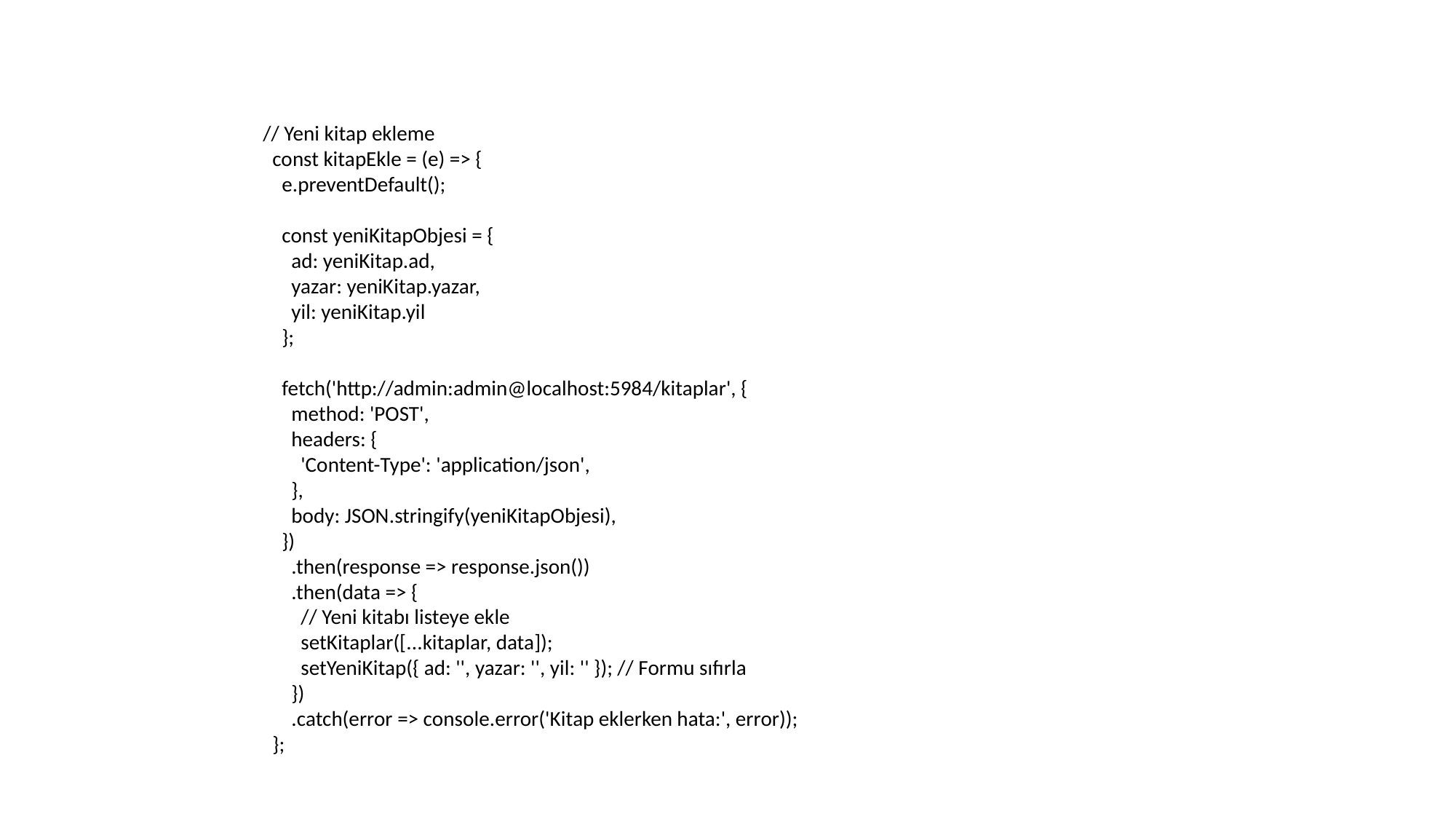

// Yeni kitap ekleme
  const kitapEkle = (e) => {
    e.preventDefault();

    const yeniKitapObjesi = {
      ad: yeniKitap.ad,
      yazar: yeniKitap.yazar,
      yil: yeniKitap.yil
    };

    fetch('http://admin:admin@localhost:5984/kitaplar', {
      method: 'POST',
      headers: {
        'Content-Type': 'application/json',
      },
      body: JSON.stringify(yeniKitapObjesi),
    })
      .then(response => response.json())
      .then(data => {
        // Yeni kitabı listeye ekle
        setKitaplar([...kitaplar, data]);
        setYeniKitap({ ad: '', yazar: '', yil: '' }); // Formu sıfırla
      })
      .catch(error => console.error('Kitap eklerken hata:', error));
  };